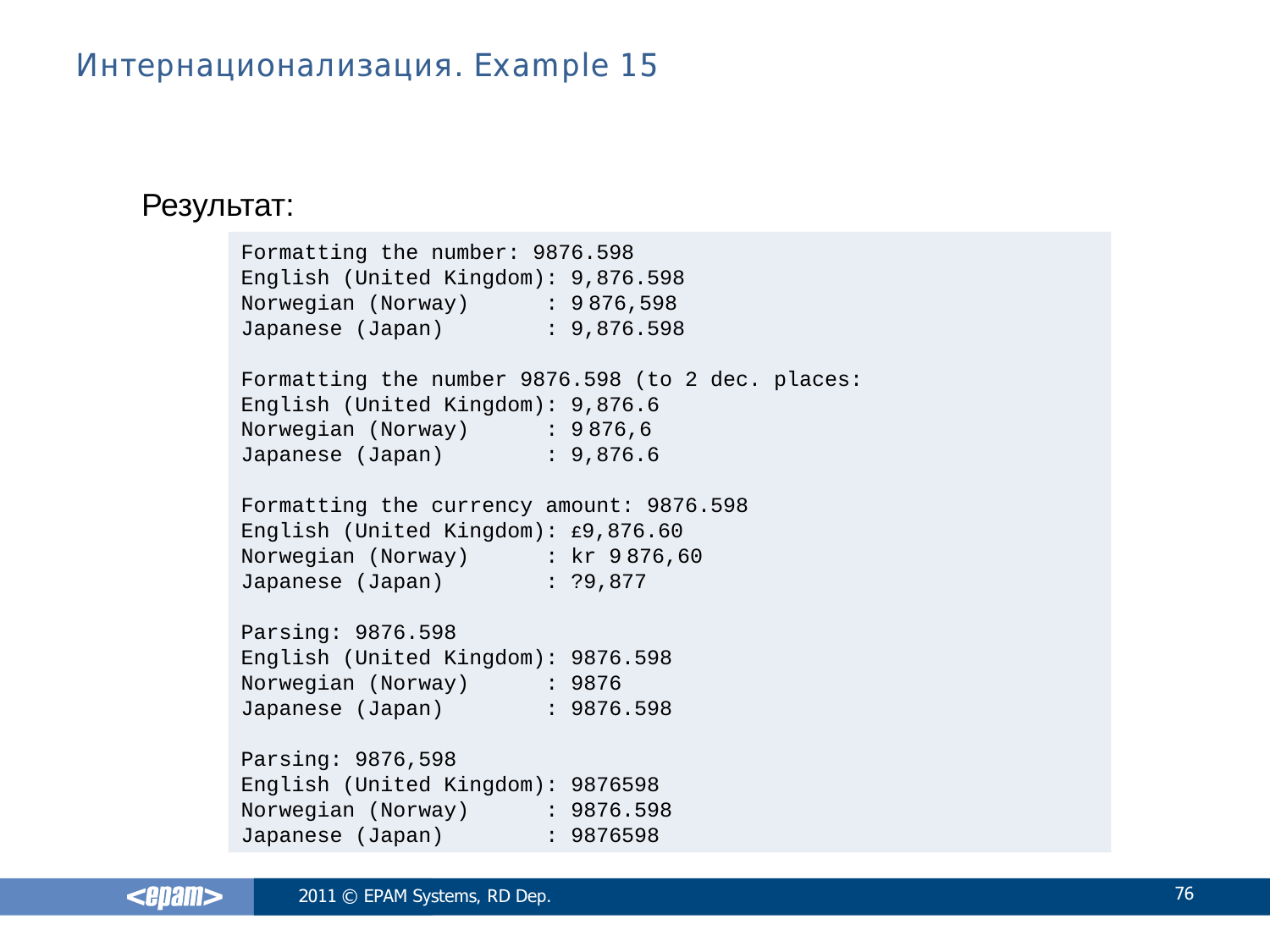

# Интернационализация. Example 15
Результат:
Formatting the number: 9876.598
English (United Kingdom): 9,876.598
Norwegian (Norway)      : 9 876,598
Japanese (Japan)        : 9,876.598

Formatting the number 9876.598 (to 2 dec. places:
English (United Kingdom): 9,876.6
Norwegian (Norway)      : 9 876,6
Japanese (Japan)        : 9,876.6

Formatting the currency amount: 9876.598
English (United Kingdom): £9,876.60
Norwegian (Norway)      : kr 9 876,60
Japanese (Japan)        : ?9,877

Parsing: 9876.598
English (United Kingdom): 9876.598
Norwegian (Norway)      : 9876
Japanese (Japan)        : 9876.598

Parsing: 9876,598
English (United Kingdom): 9876598
Norwegian (Norway)      : 9876.598
Japanese (Japan)        : 9876598
76
2011 © EPAM Systems, RD Dep.